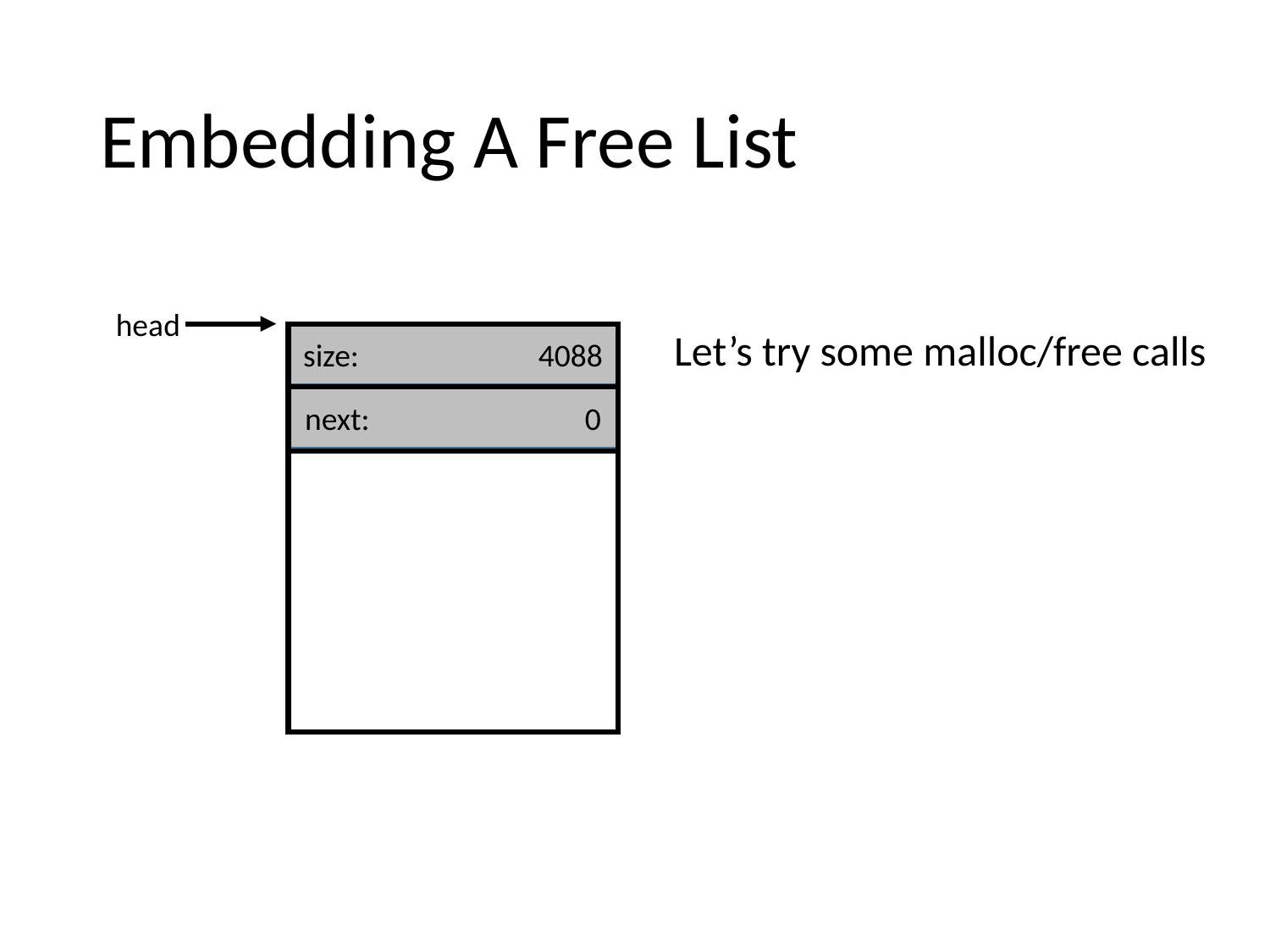

# Embedding A Free List
head
Let’s try some malloc/free calls
size:                         4088

next:                              0